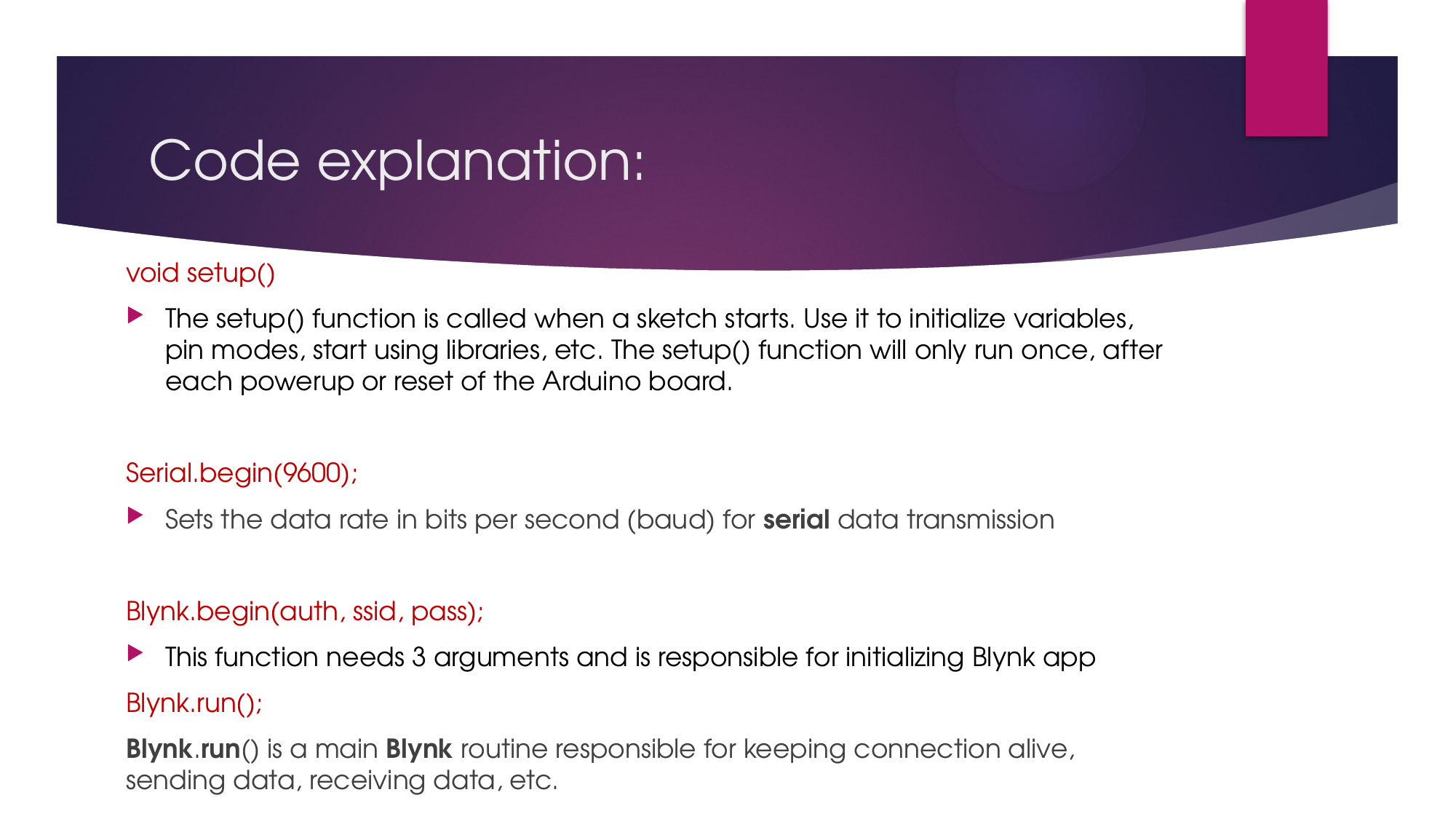

# Code explanation:
void setup()
The setup() function is called when a sketch starts. Use it to initialize variables, pin modes, start using libraries, etc. The setup() function will only run once, after each powerup or reset of the Arduino board.

Serial.begin(9600);
Sets the data rate in bits per second (baud) for serial data transmission

Blynk.begin(auth, ssid, pass);
This function needs 3 arguments and is responsible for initializing Blynk app
Blynk.run();
Blynk.run() is a main Blynk routine responsible for keeping connection alive, sending data, receiving data, etc.